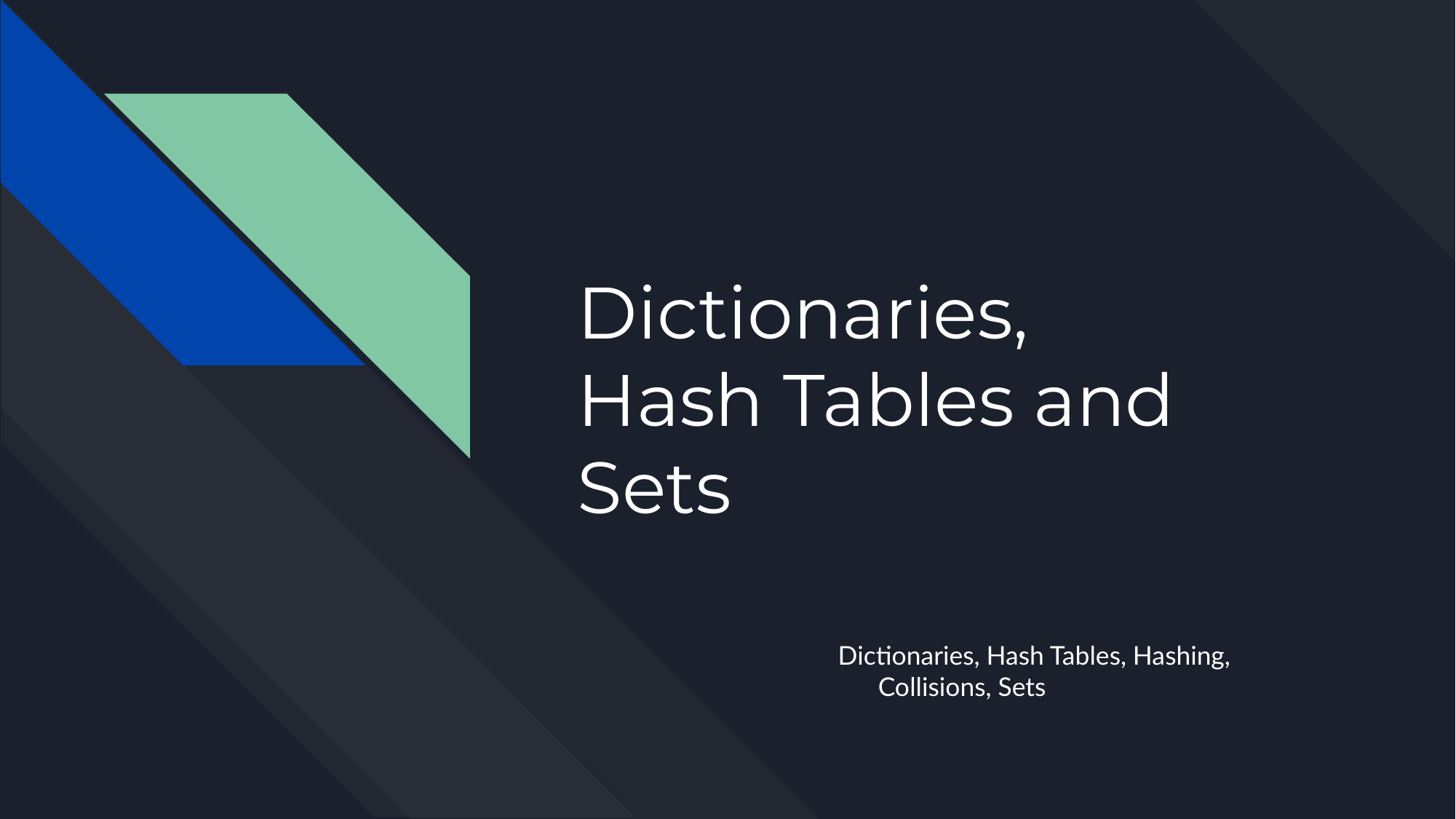

# Dictionaries, Hash Tables and Sets
Dictionaries, Hash Tables, Hashing, Collisions, Sets